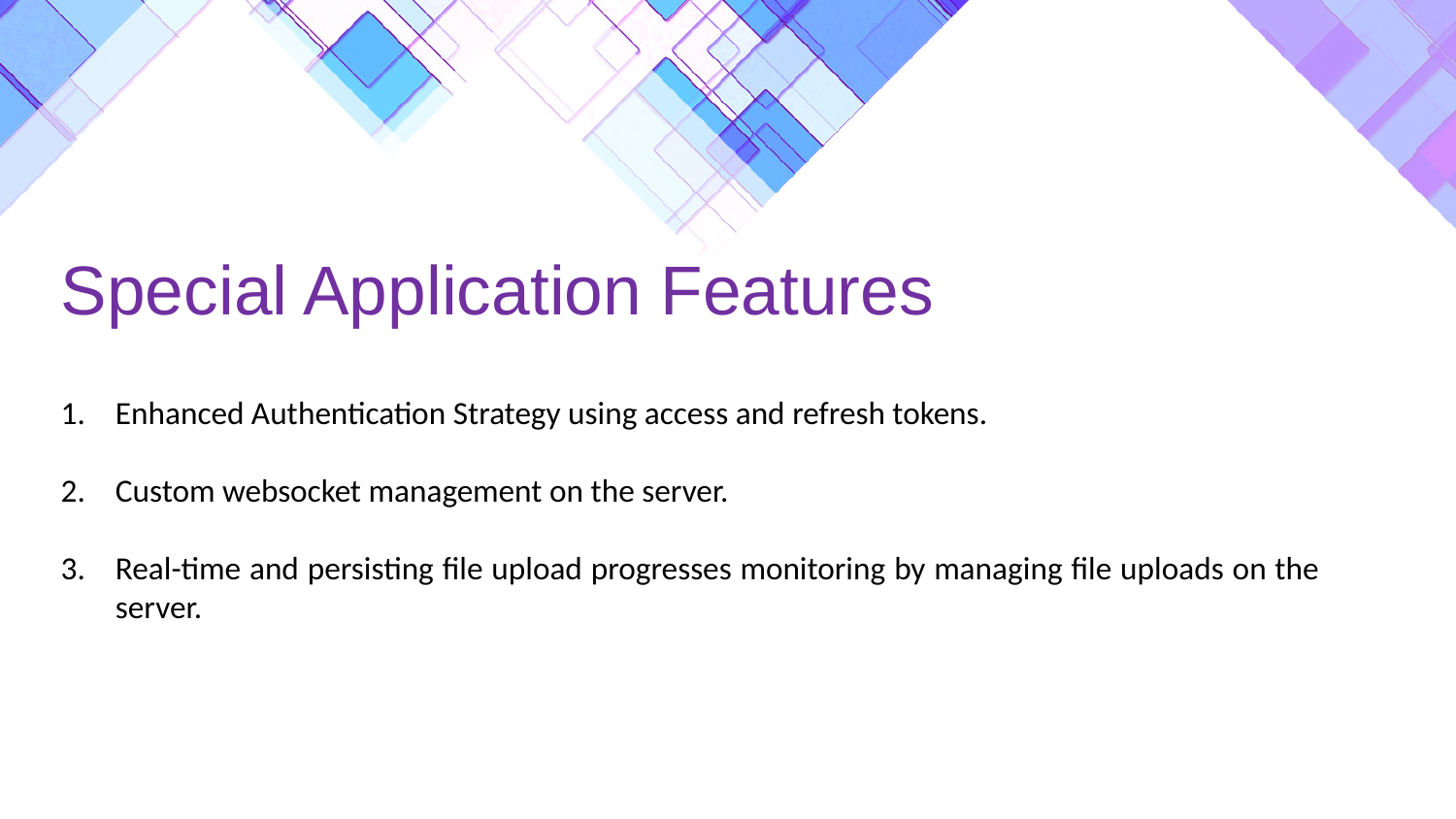

Special Application Features
Enhanced Authentication Strategy using access and refresh tokens.

Custom websocket management on the server.

Real-time and persisting file upload progresses monitoring by managing file uploads on the server.